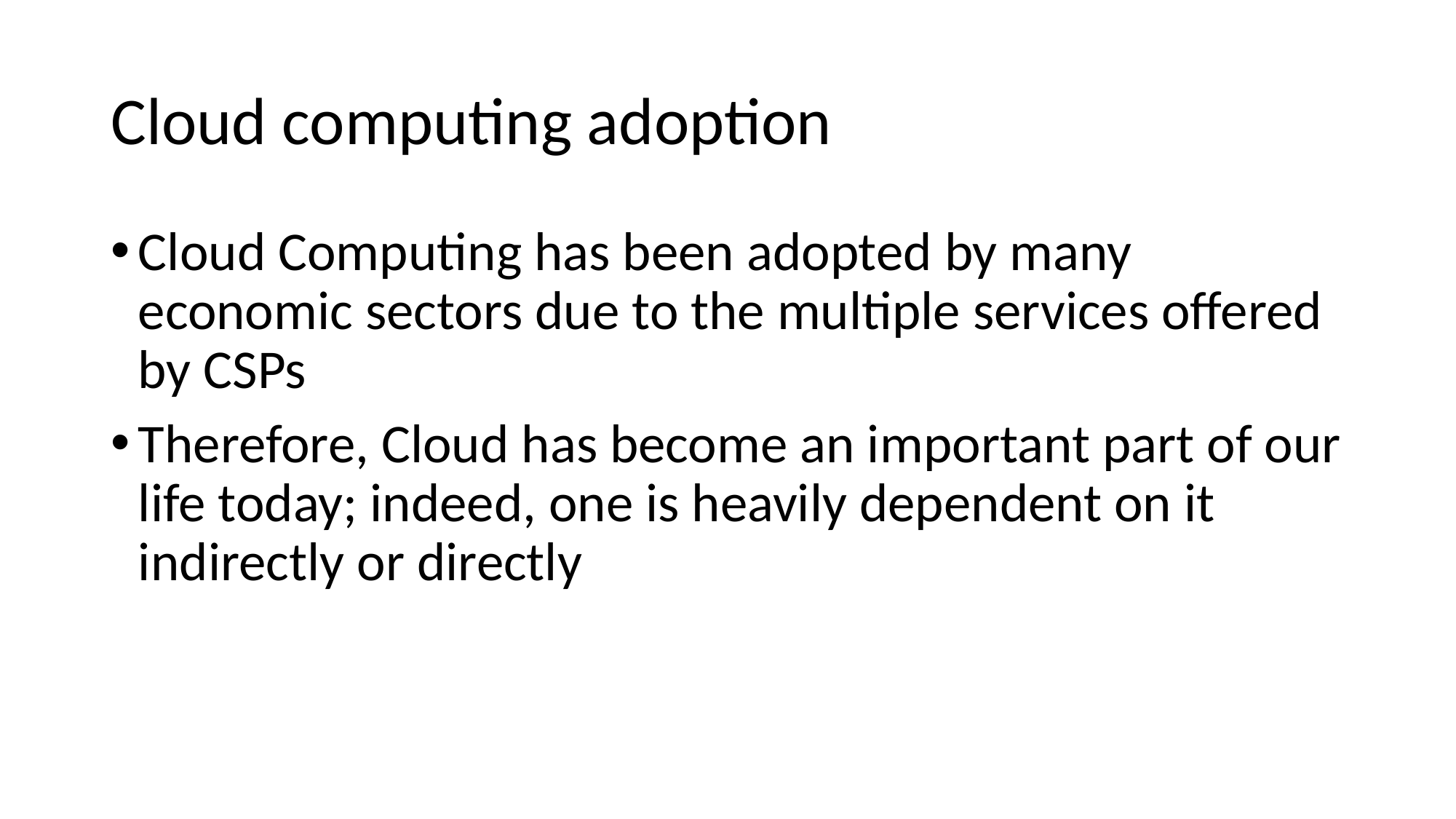

# Cloud computing adoption
Cloud Computing has been adopted by many economic sectors due to the multiple services offered by CSPs
Therefore, Cloud has become an important part of our life today; indeed, one is heavily dependent on it indirectly or directly